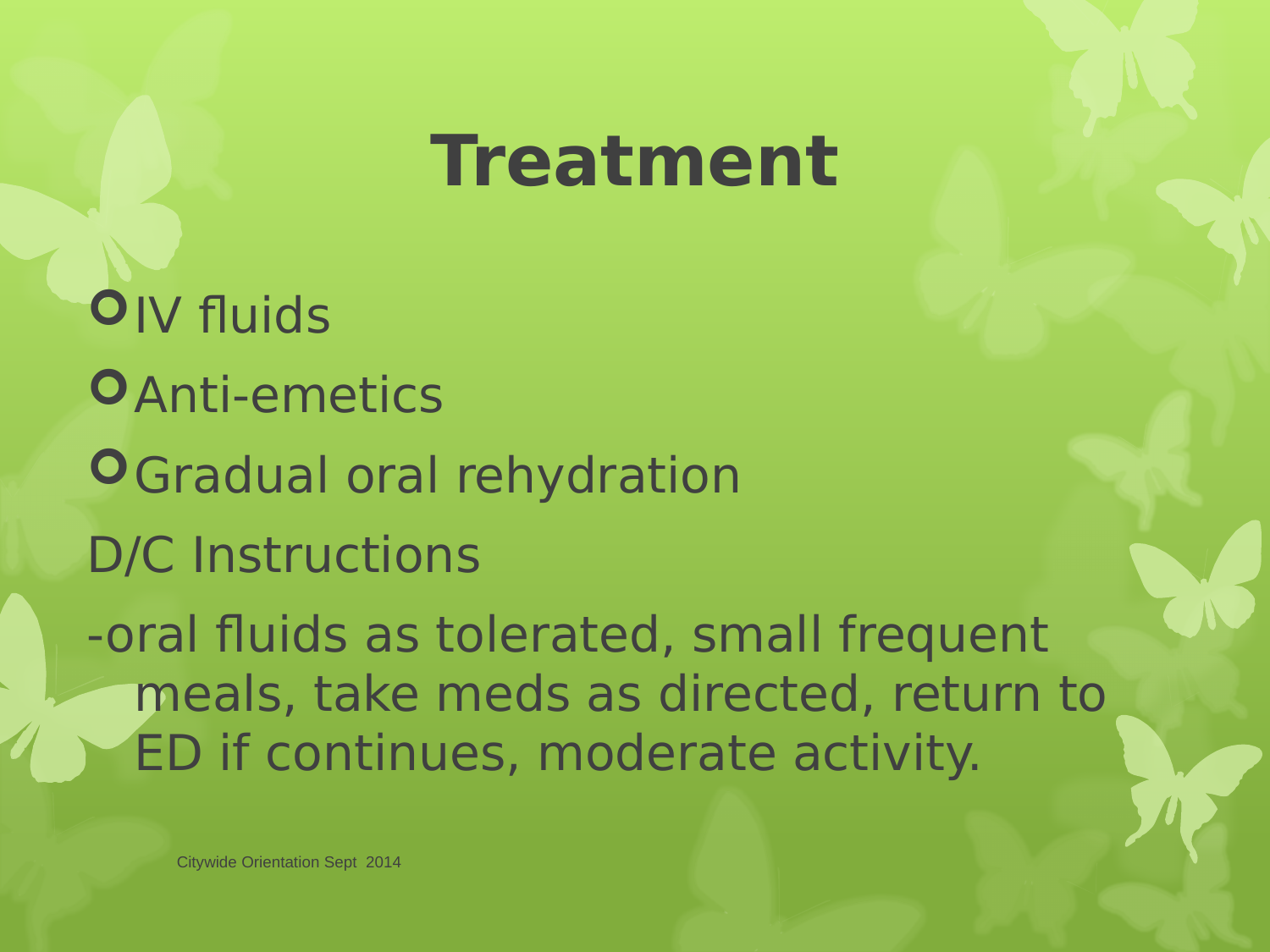

# Treatment
IV fluids
Anti-emetics
Gradual oral rehydration
D/C Instructions
-oral fluids as tolerated, small frequent meals, take meds as directed, return to ED if continues, moderate activity.
Citywide Orientation Sept  2014